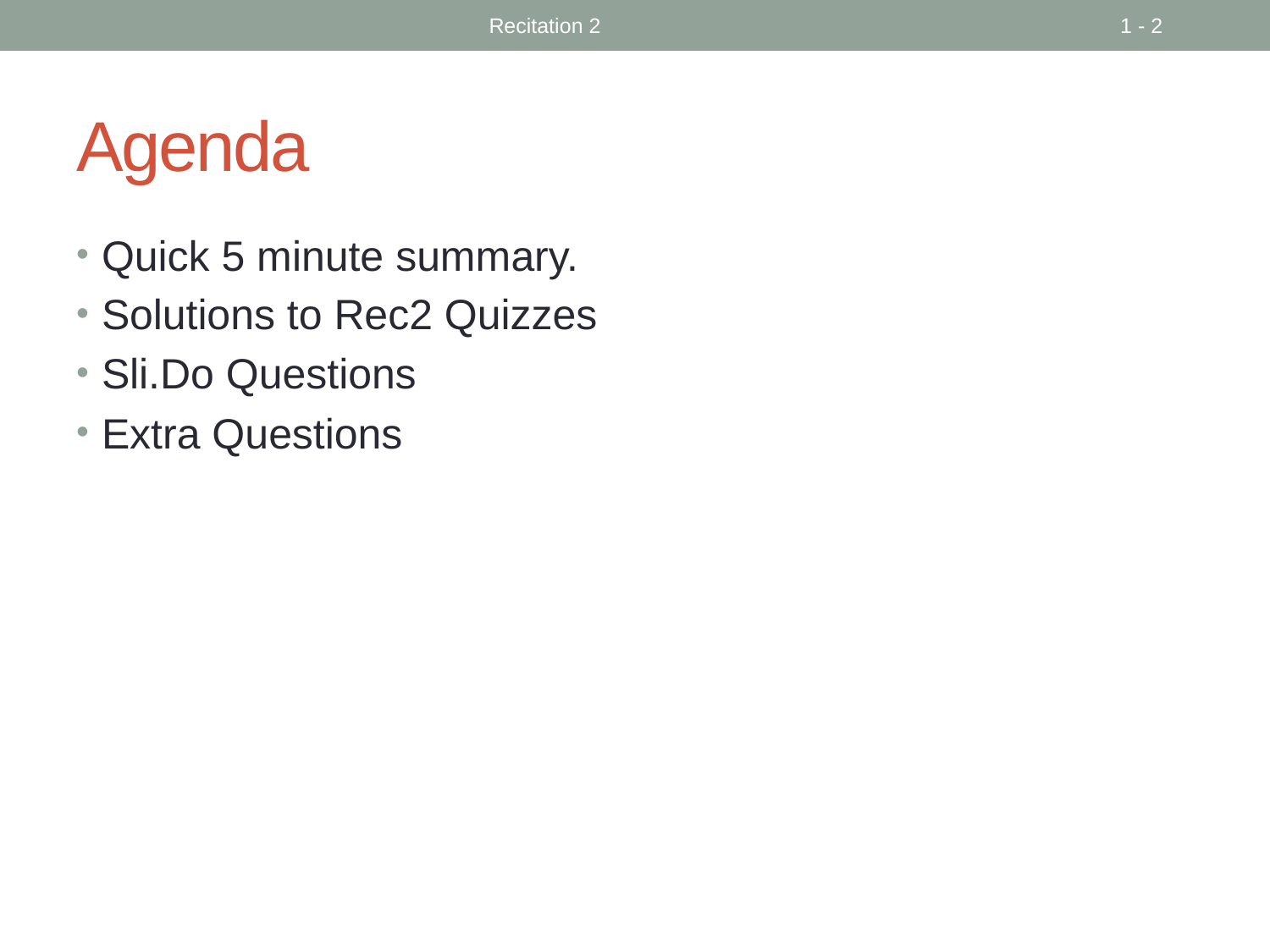

Recitation 2
1 - 2
# Agenda
Quick 5 minute summary.
Solutions to Rec2 Quizzes
Sli.Do Questions
Extra Questions